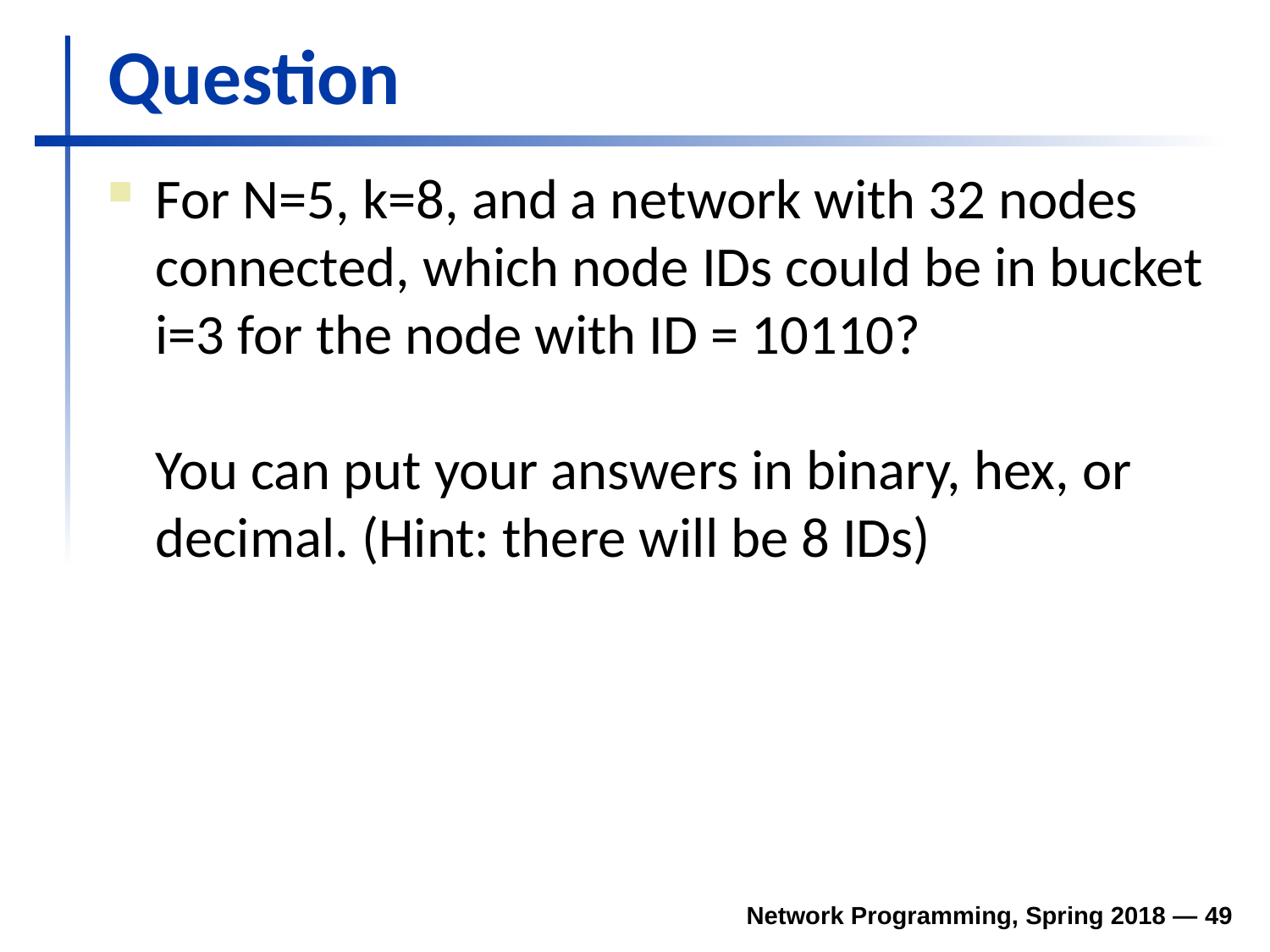

# Question
For N=5, k=8, and a network with 32 nodes connected, which node IDs could be in bucket i=3 for the node with ID = 10110?
You can put your answers in binary, hex, or decimal. (Hint: there will be 8 IDs)
Network Programming, Spring 2018 — 49